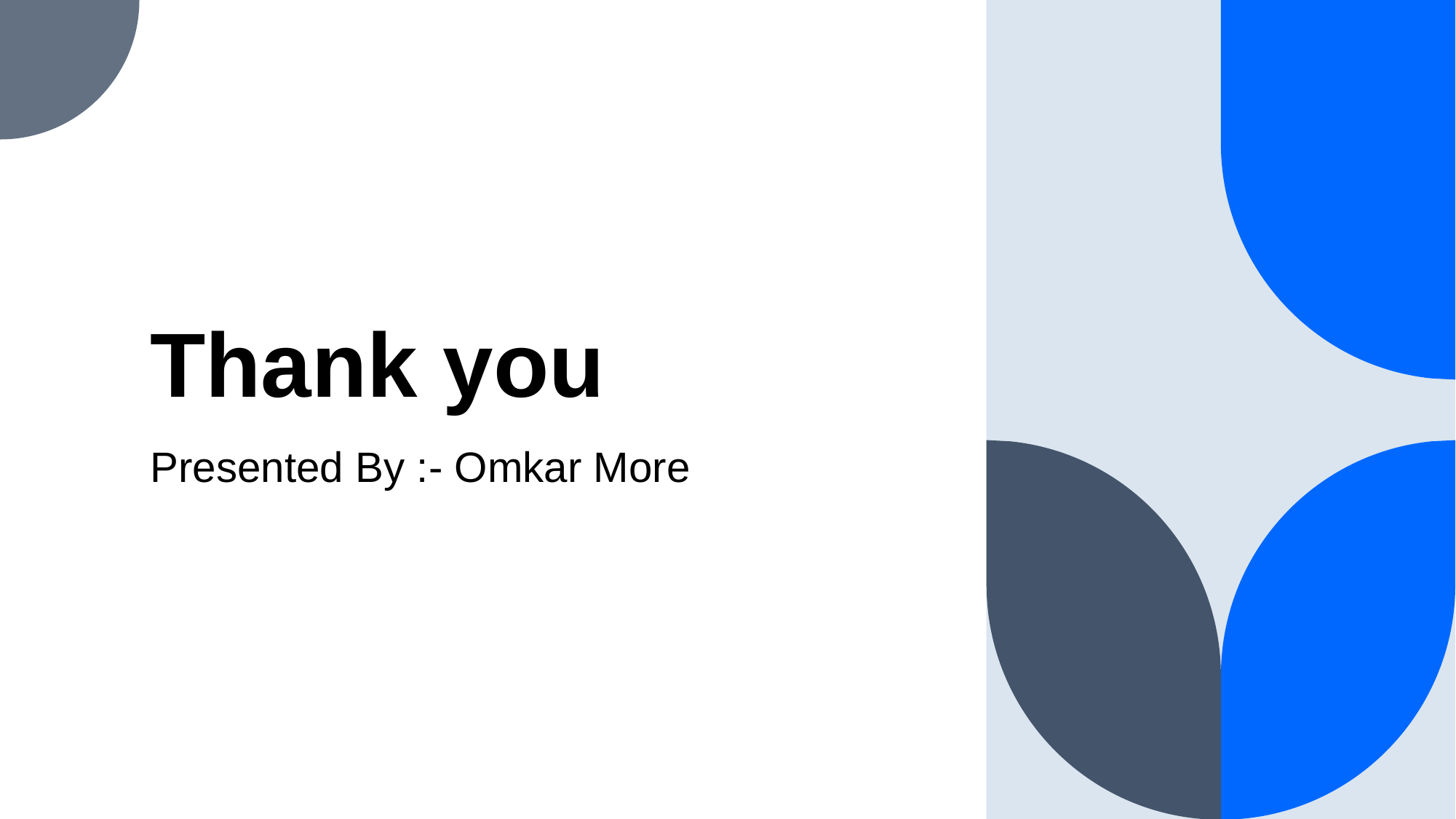

# Thank you
Presented By :- Omkar More